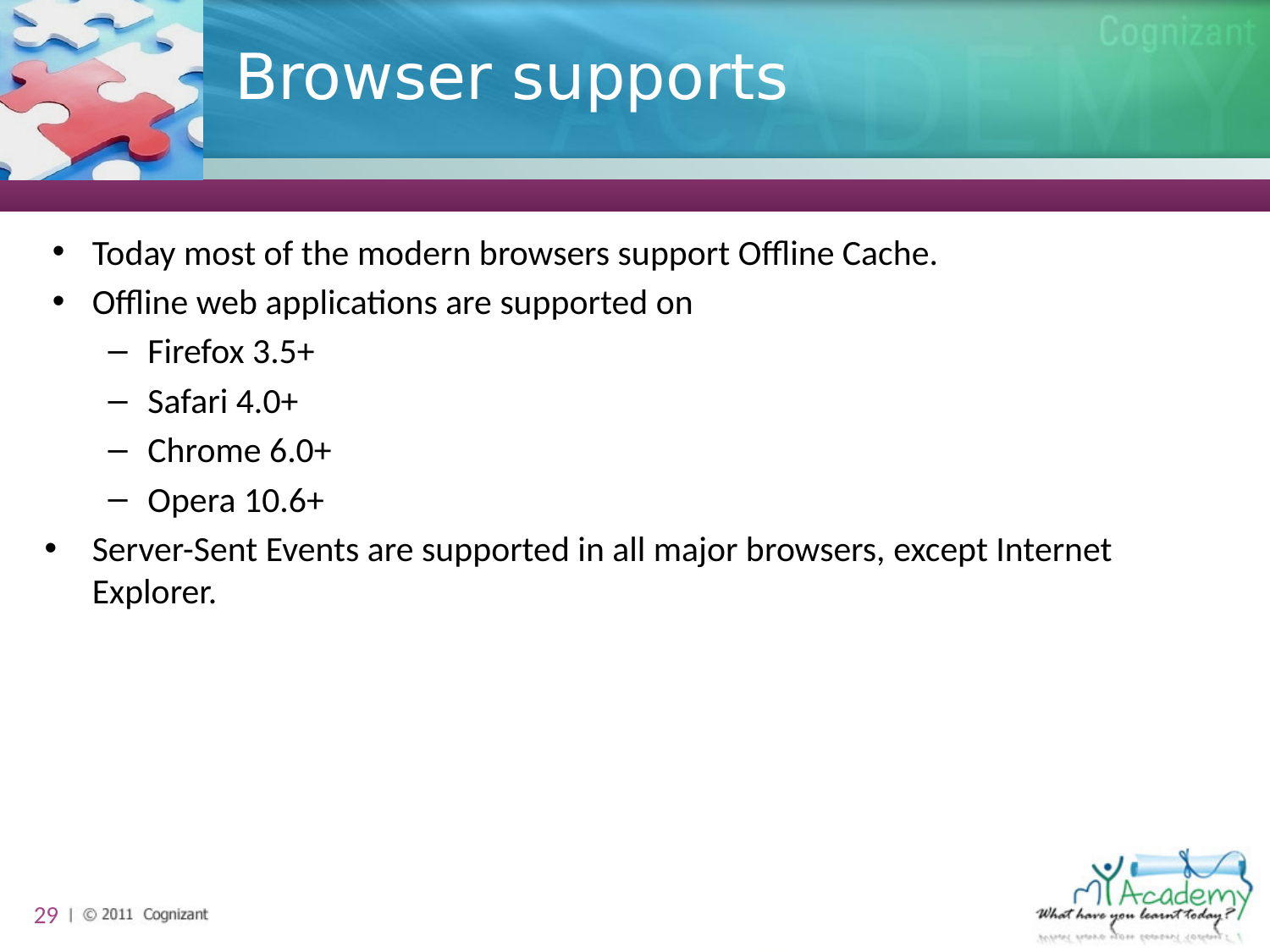

# Browser supports
Today most of the modern browsers support Offline Cache.
Offline web applications are supported on
Firefox 3.5+
Safari 4.0+
Chrome 6.0+
Opera 10.6+
Server-Sent Events are supported in all major browsers, except Internet Explorer.
29